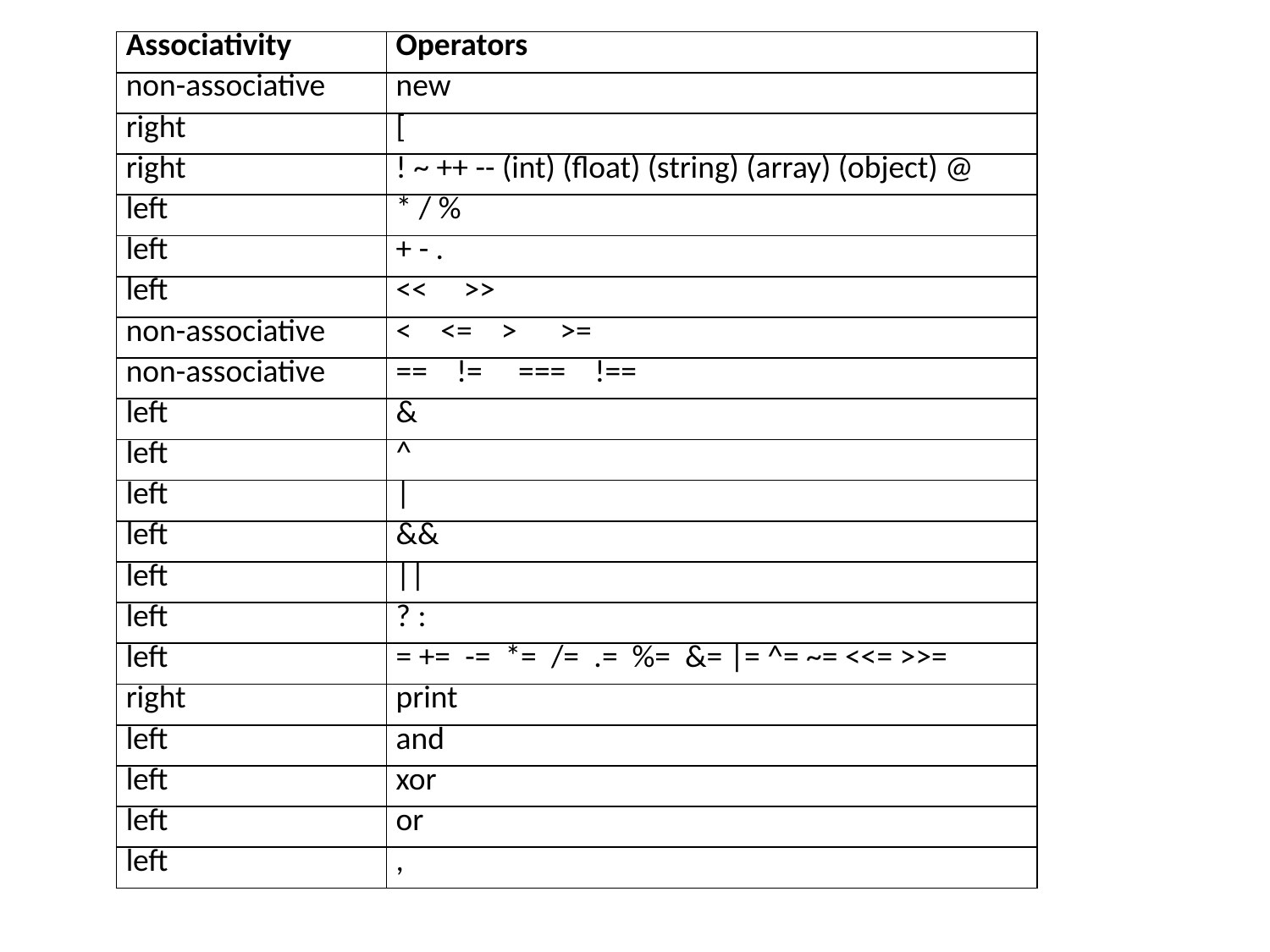

#
| Associativity | Operators |
| --- | --- |
| non-associative | new |
| right | [ |
| right | ! ~ ++ -- (int) (float) (string) (array) (object) @ |
| left | \* / % |
| left | + - . |
| left | << >> |
| non-associative | < <= > >= |
| non-associative | == != === !== |
| left | & |
| left | ^ |
| left | | |
| left | && |
| left | || |
| left | ? : |
| left | = += -= \*= /= .= %= &= |= ^= ~= <<= >>= |
| right | print |
| left | and |
| left | xor |
| left | or |
| left | , |